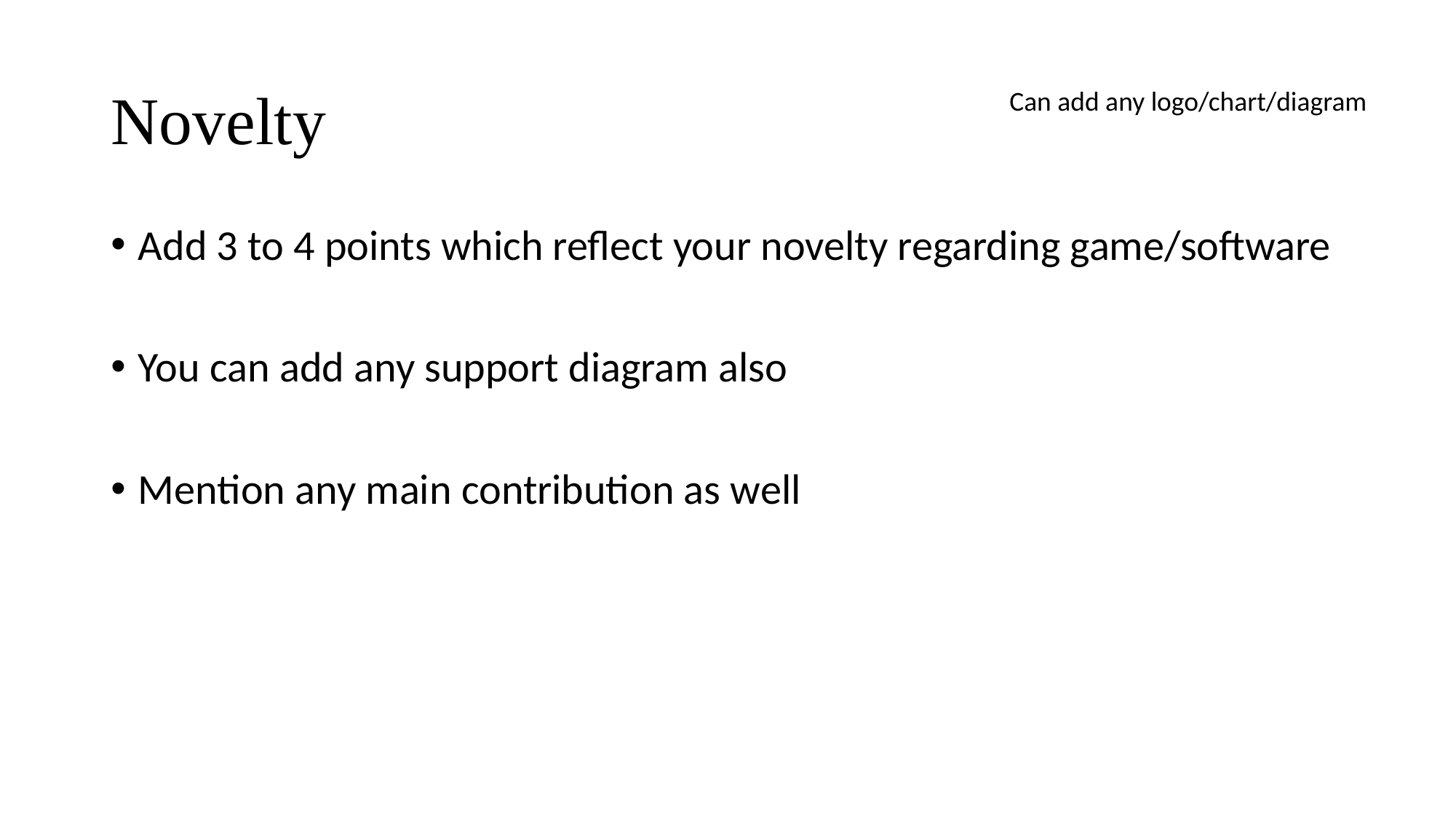

# Novelty
Can add any logo/chart/diagram
Add 3 to 4 points which reflect your novelty regarding game/software

You can add any support diagram also

Mention any main contribution as well